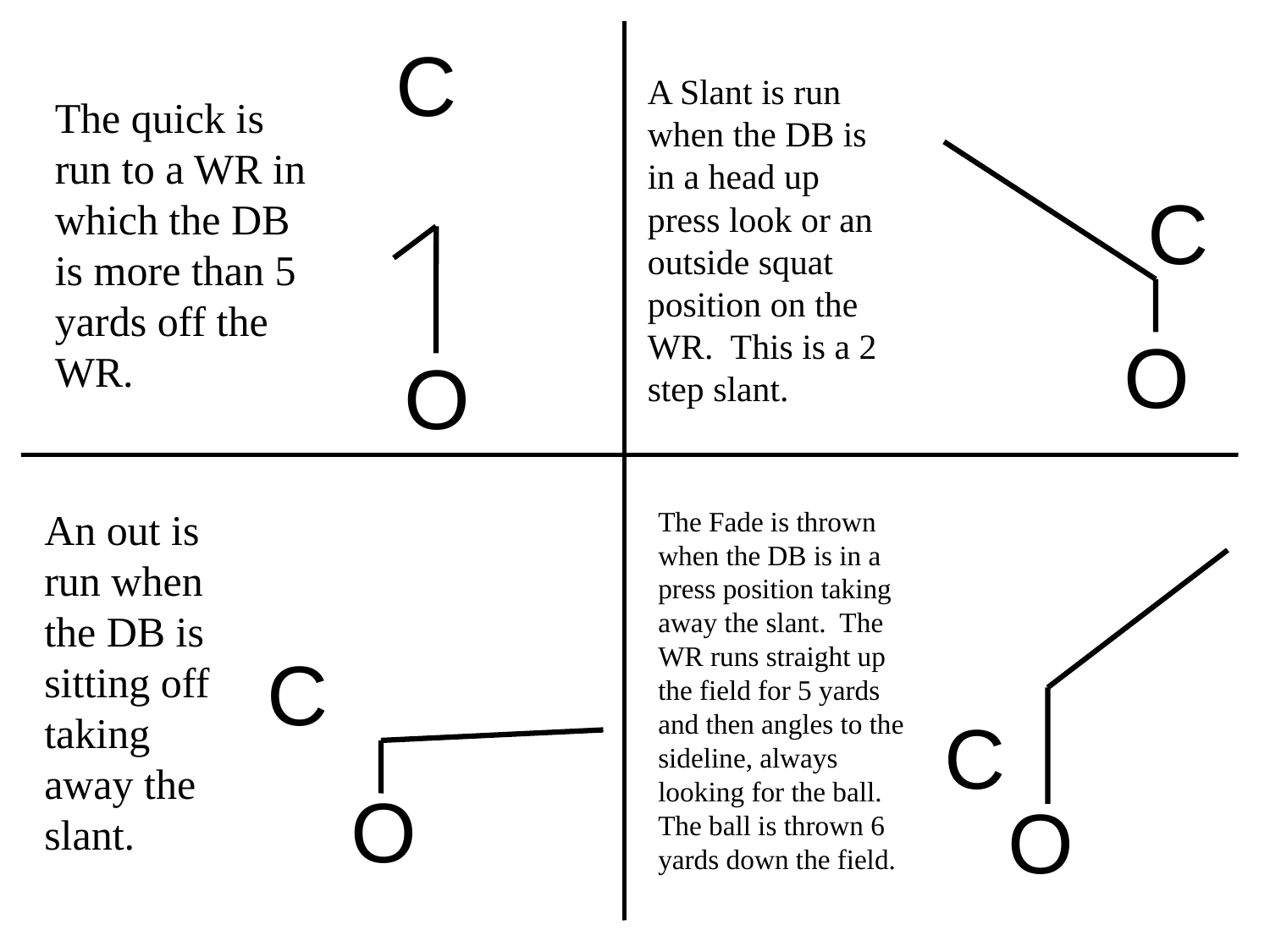

C
A Slant is run when the DB is in a head up press look or an outside squat position on the WR.  This is a 2 step slant.
The quick is run to a WR in which the DB is more than 5 yards off the WR.

C

O
O

An out is run when the DB is sitting off taking away the slant.
The Fade is thrown when the DB is in a press position taking away the slant.  The WR runs straight up the field for 5 yards and then angles to the sideline, always looking for the ball.  The ball is thrown 6 yards down the field.

C

C

O
O